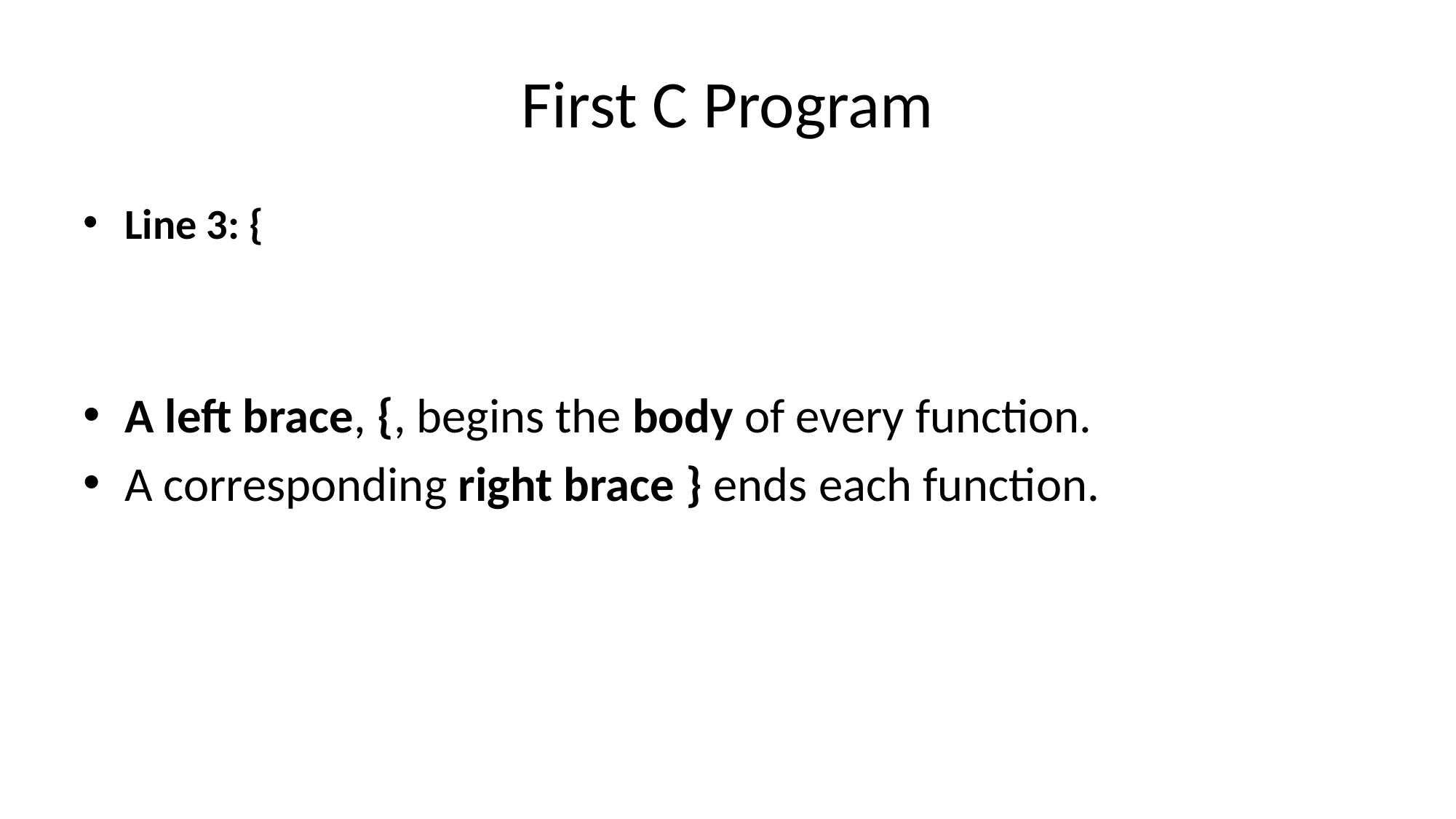

# First C Program
Line 3: {

A left brace, {, begins the body of every function.
A corresponding right brace } ends each function.